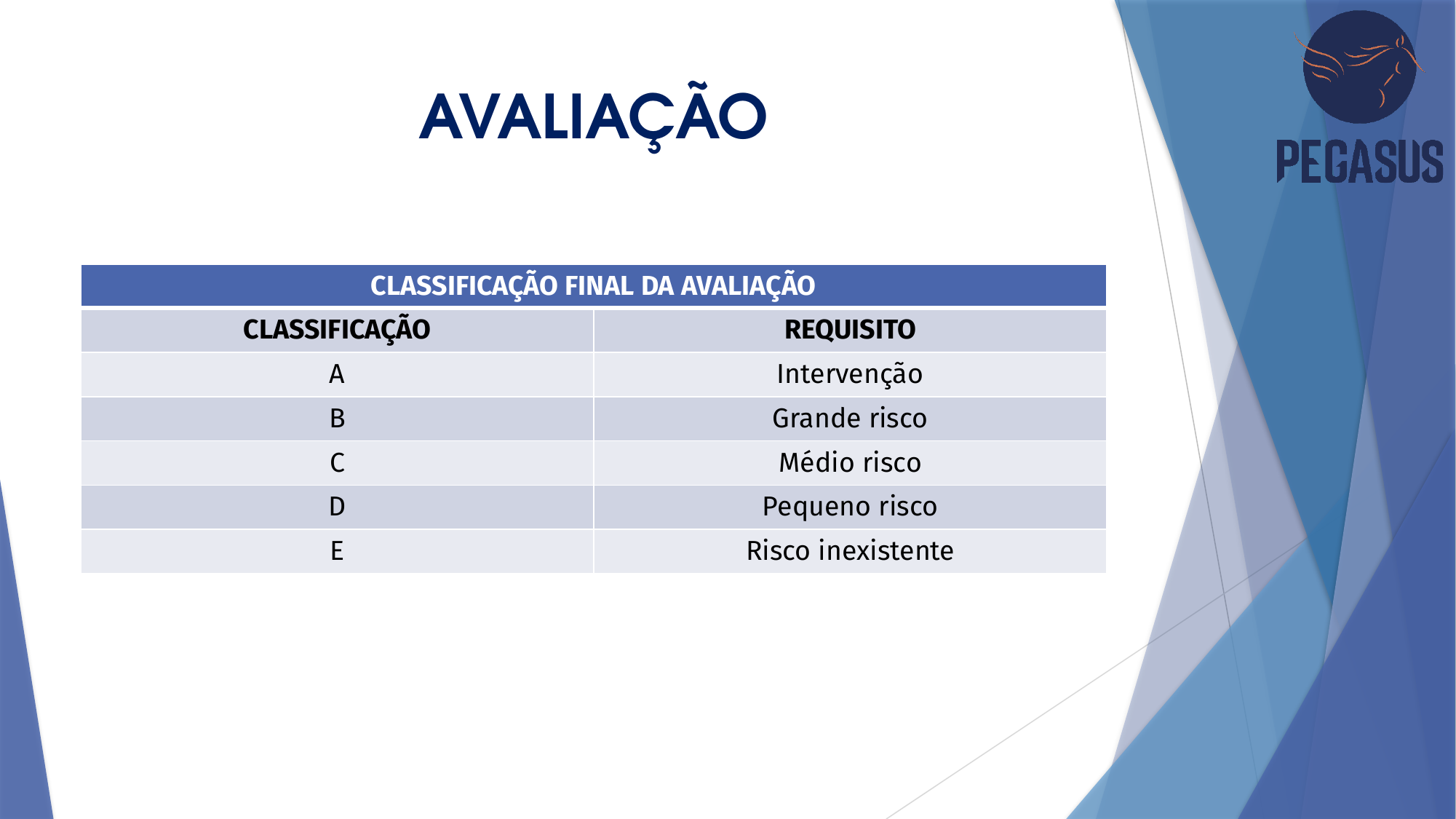

# AVALIAÇÃO
| CLASSIFICAÇÃO FINAL DA AVALIAÇÃO |  |
| --- | --- |
| CLASSIFICAÇÃO | REQUISITO |
| A | Intervenção |
| B | Grande risco |
| C | Médio risco |
| D | Pequeno risco |
| E | Risco inexistente |